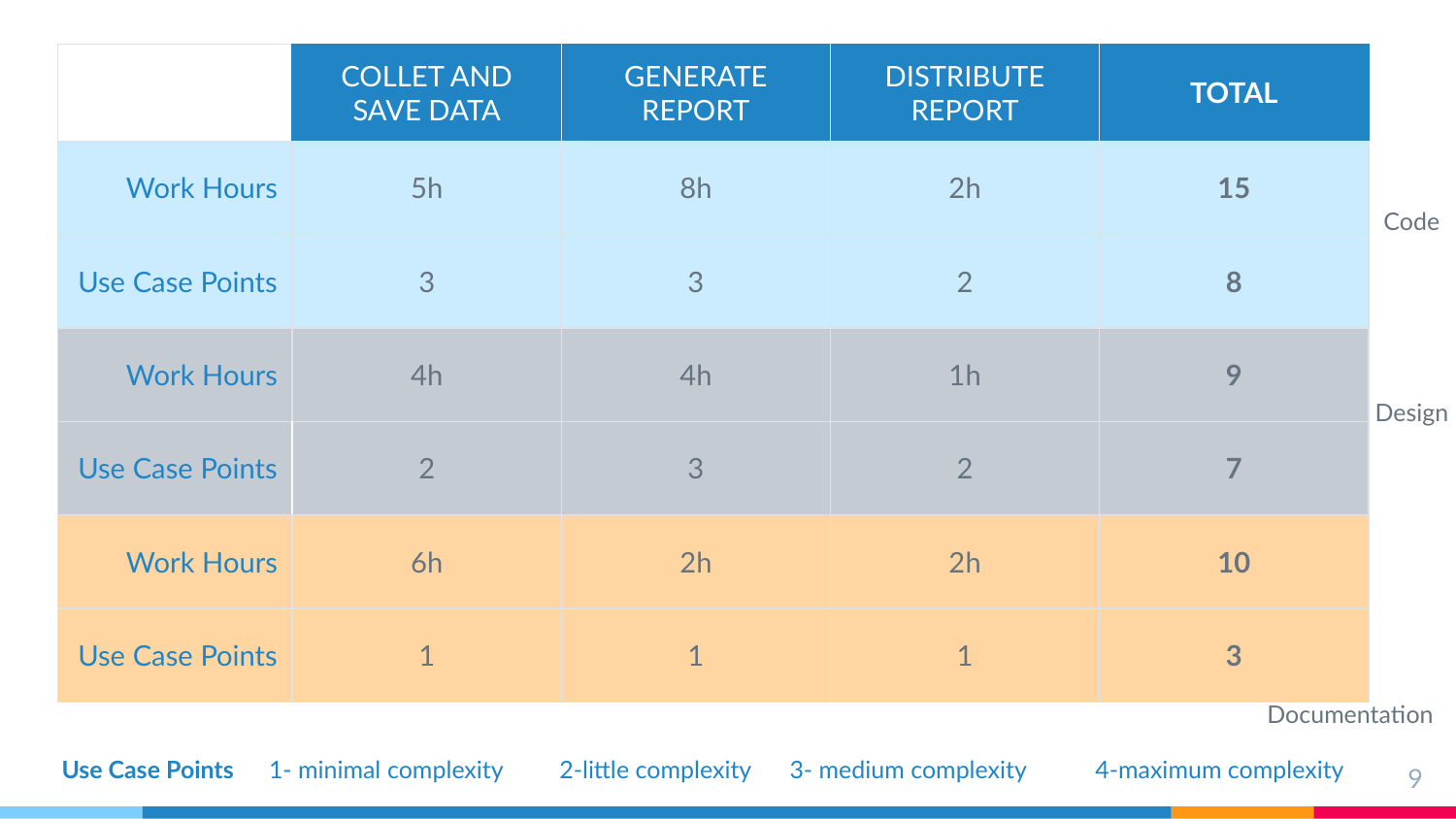

|  | COLLET AND SAVE DATA | GENERATE REPORT | DISTRIBUTE REPORT | TOTAL |
| --- | --- | --- | --- | --- |
| Work Hours | 5h | 8h | 2h | 15 |
| Use Case Points | 3 | 3 | 2 | 8 |
| Work Hours | 4h | 4h | 1h | 9 |
| Use Case Points | 2 | 3 | 2 | 7 |
| Work Hours | 6h | 2h | 2h | 10 |
| Use Case Points | 1 | 1 | 1 | 3 |
Code
Design
Documentation
Use Case Points      1- minimal complexity         2-little complexity	3- medium complexity           4-maximum complexity

9